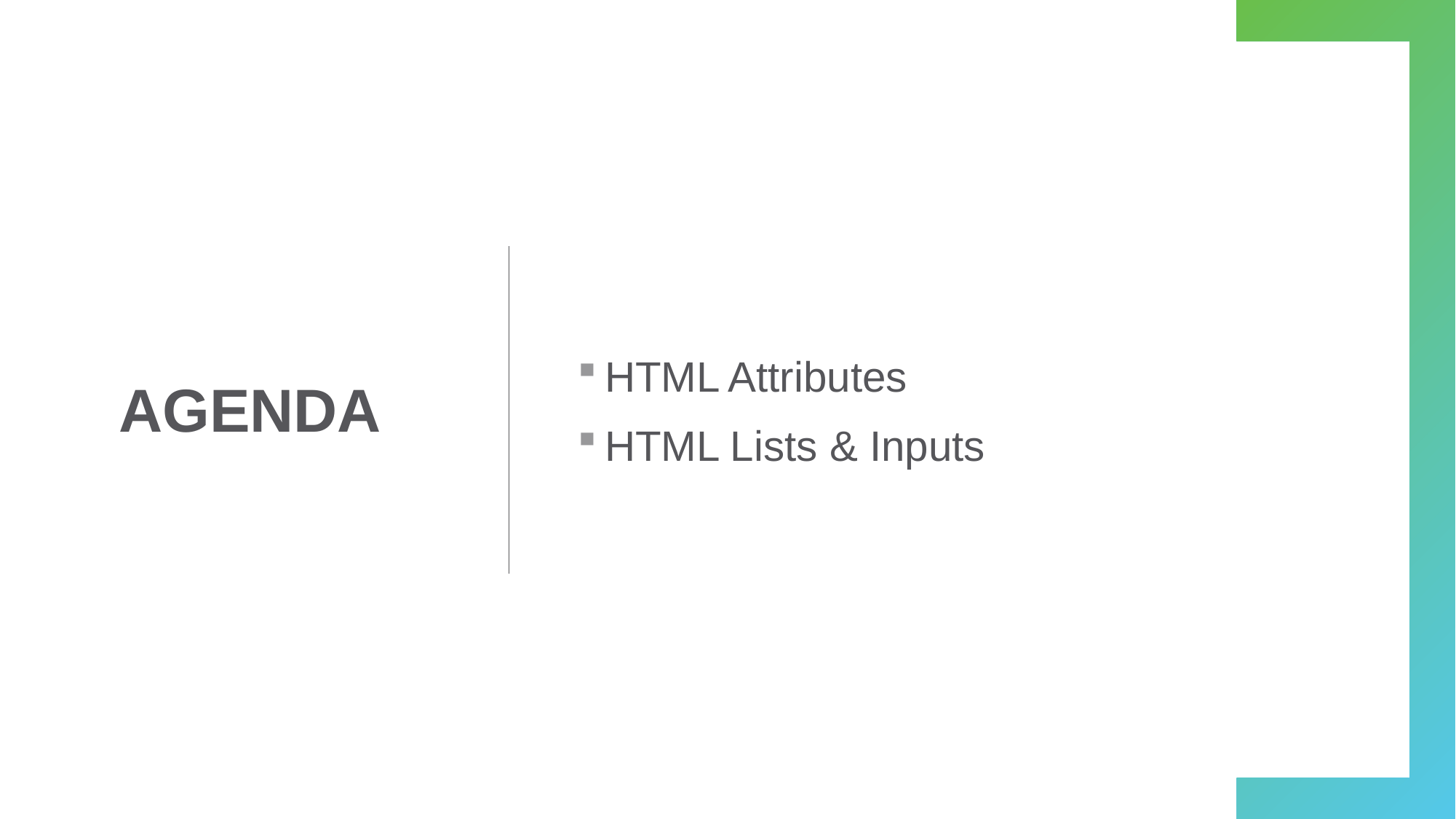

# Agenda
HTML Attributes
HTML Lists & Inputs